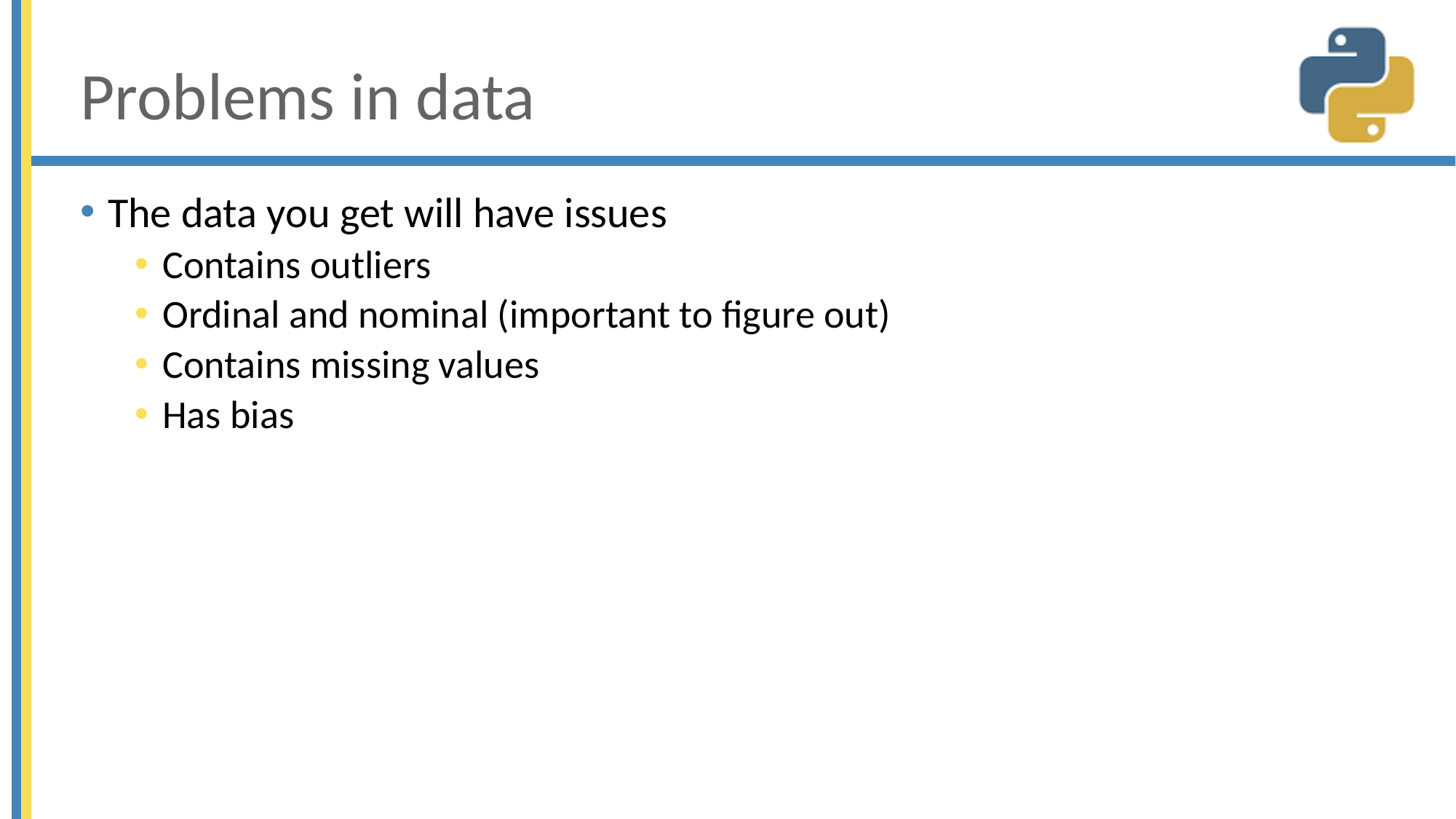

# Problems in data
The data you get will have issues
Contains outliers
Ordinal and nominal (important to figure out)
Contains missing values
Has bias